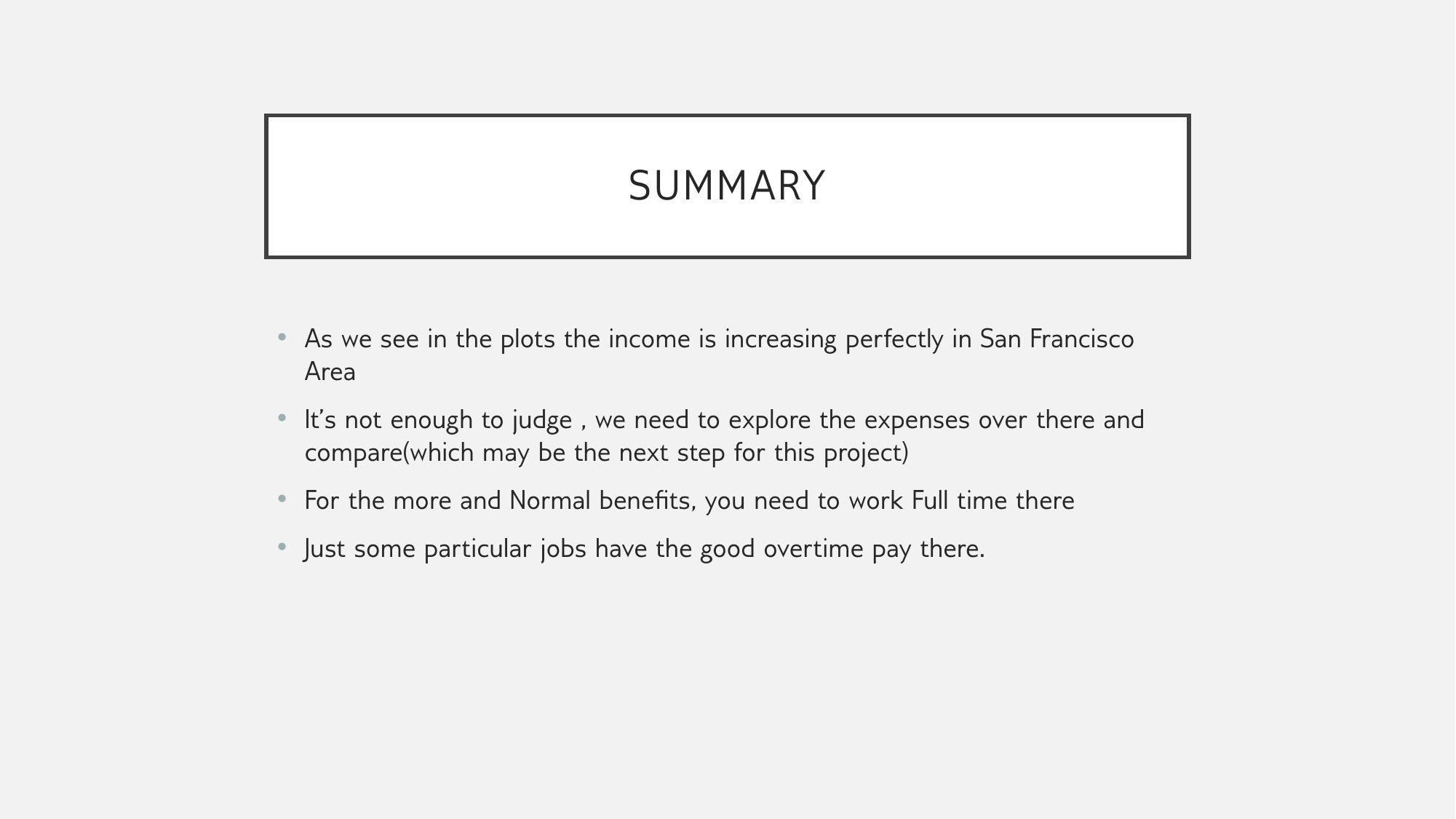

# Summary
As we see in the plots the income is increasing perfectly in San Francisco Area
It’s not enough to judge , we need to explore the expenses over there and compare(which may be the next step for this project)
For the more and Normal benefits, you need to work Full time there
Just some particular jobs have the good overtime pay there.